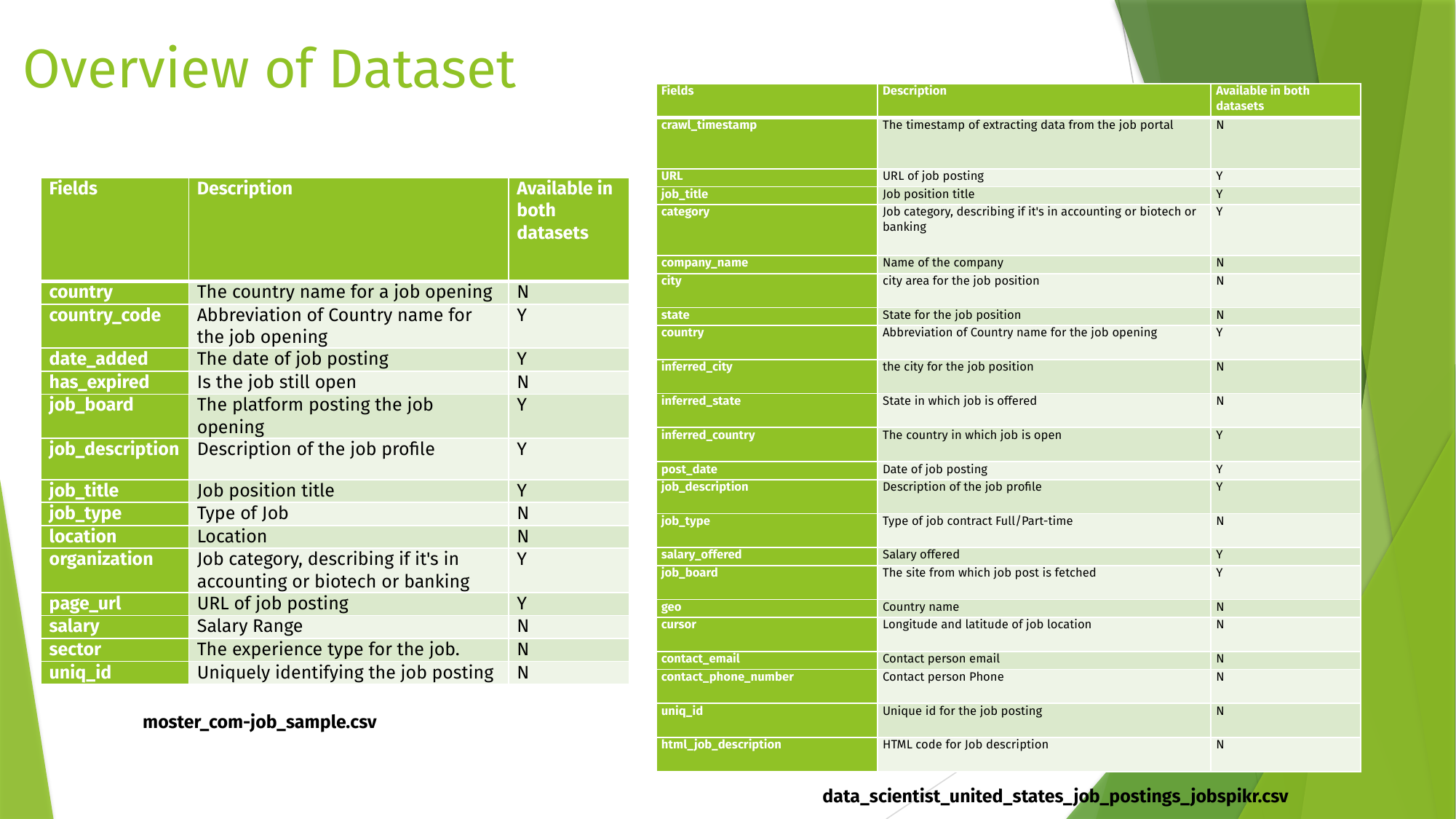

# Overview of Dataset
| Fields | Description | Available in both datasets |
| --- | --- | --- |
| crawl\_timestamp | The timestamp of extracting data from the job portal | N |
| URL | URL of job posting | Y |
| job\_title | Job position title | Y |
| category | Job category, describing if it's in accounting or biotech or banking | Y |
| company\_name | Name of the company | N |
| city | city area for the job position | N |
| state | State for the job position | N |
| country | Abbreviation of Country name for the job opening | Y |
| inferred\_city | the city for the job position | N |
| inferred\_state | State in which job is offered | N |
| inferred\_country | The country in which job is open | Y |
| post\_date | Date of job posting | Y |
| job\_description | Description of the job profile | Y |
| job\_type | Type of job contract Full/Part-time | N |
| salary\_offered | Salary offered | Y |
| job\_board | The site from which job post is fetched | Y |
| geo | Country name | N |
| cursor | Longitude and latitude of job location | N |
| contact\_email | Contact person email | N |
| contact\_phone\_number | Contact person Phone | N |
| uniq\_id | Unique id for the job posting | N |
| html\_job\_description | HTML code for Job description | N |
| Fields | Description | Available in both datasets |
| --- | --- | --- |
| country | The country name for a job opening | N |
| country\_code | Abbreviation of Country name for the job opening | Y |
| date\_added | The date of job posting | Y |
| has\_expired | Is the job still open | N |
| job\_board | The platform posting the job opening | Y |
| job\_description | Description of the job profile | Y |
| job\_title | Job position title | Y |
| job\_type | Type of Job | N |
| location | Location | N |
| organization | Job category, describing if it's in accounting or biotech or banking | Y |
| page\_url | URL of job posting | Y |
| salary | Salary Range | N |
| sector | The experience type for the job. | N |
| uniq\_id | Uniquely identifying the job posting | N |
moster_com-job_sample.csv

data_scientist_united_states_job_postings_jobspikr.csv